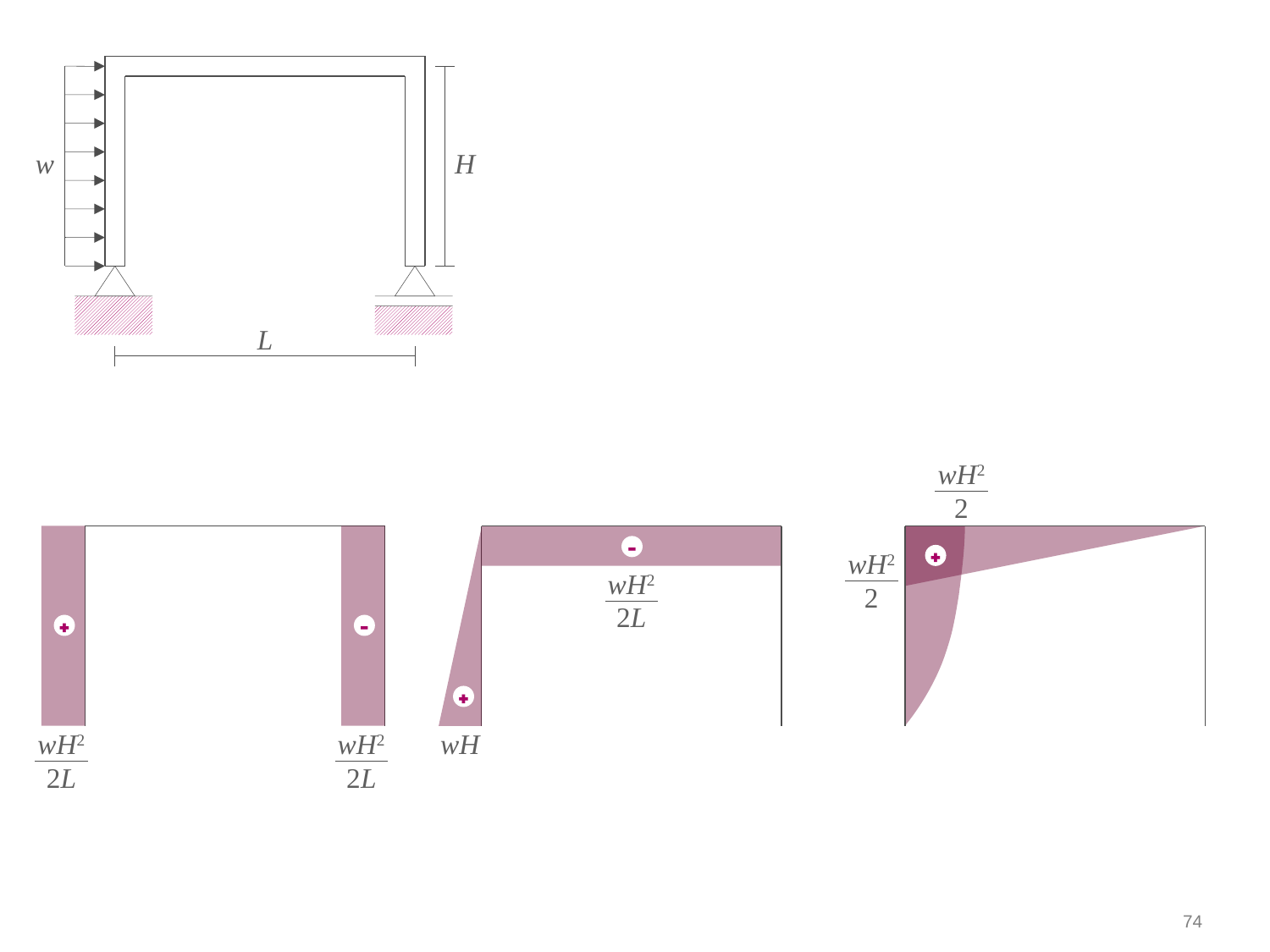

w
H

L

wH2
2

-
+
wH2
2
wH2
2L
+
-
+
wH2
2L
wH2
2L
wH